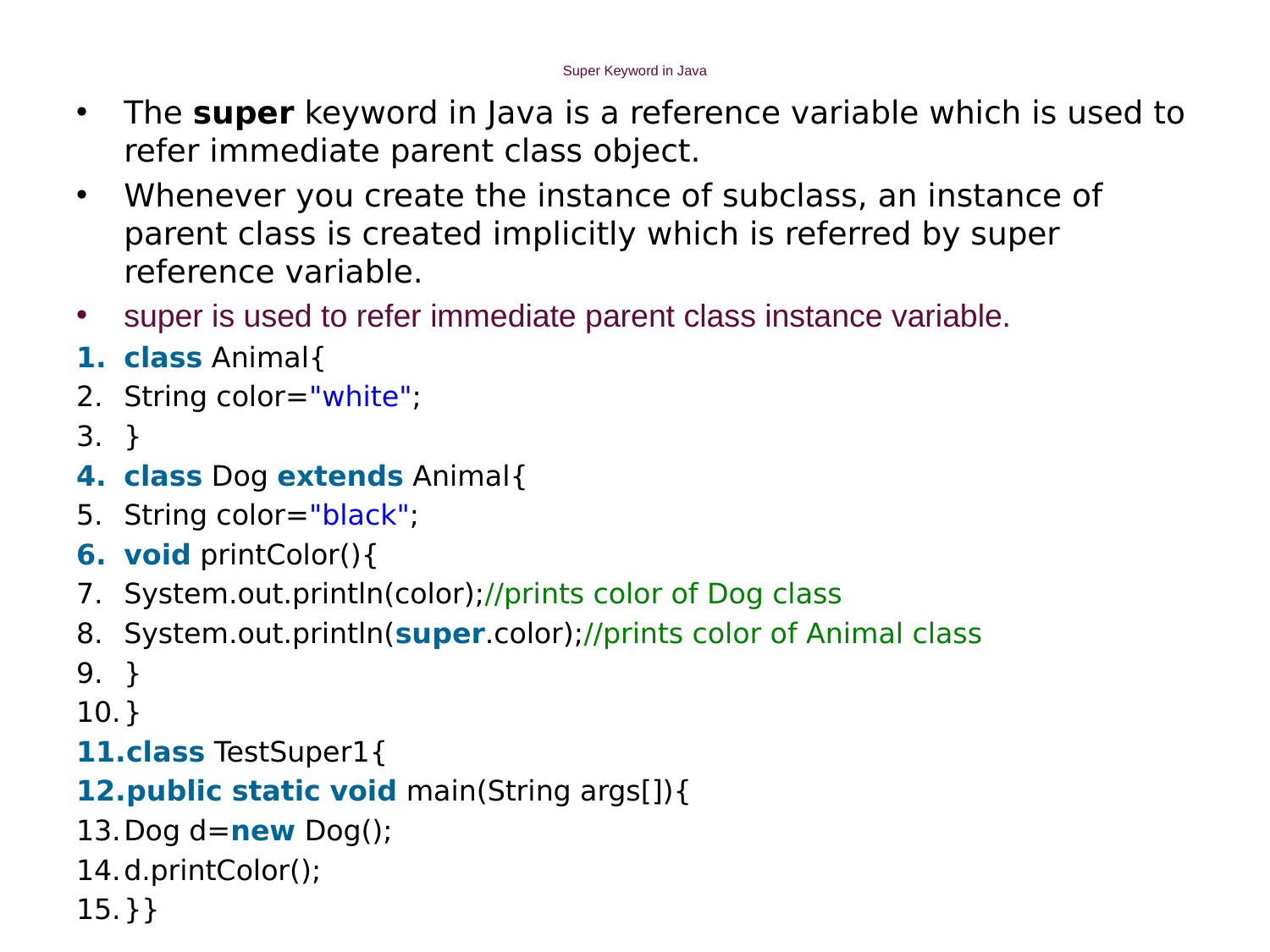

# Super Keyword in Java
The super keyword in Java is a reference variable which is used to refer immediate parent class object.
Whenever you create the instance of subclass, an instance of parent class is created implicitly which is referred by super reference variable.
super is used to refer immediate parent class instance variable.
class Animal{
String color="white";
}
class Dog extends Animal{
String color="black";
void printColor(){
System.out.println(color);//prints color of Dog class
System.out.println(super.color);//prints color of Animal class
}
}
class TestSuper1{
public static void main(String args[]){
Dog d=new Dog();
d.printColor();
}}